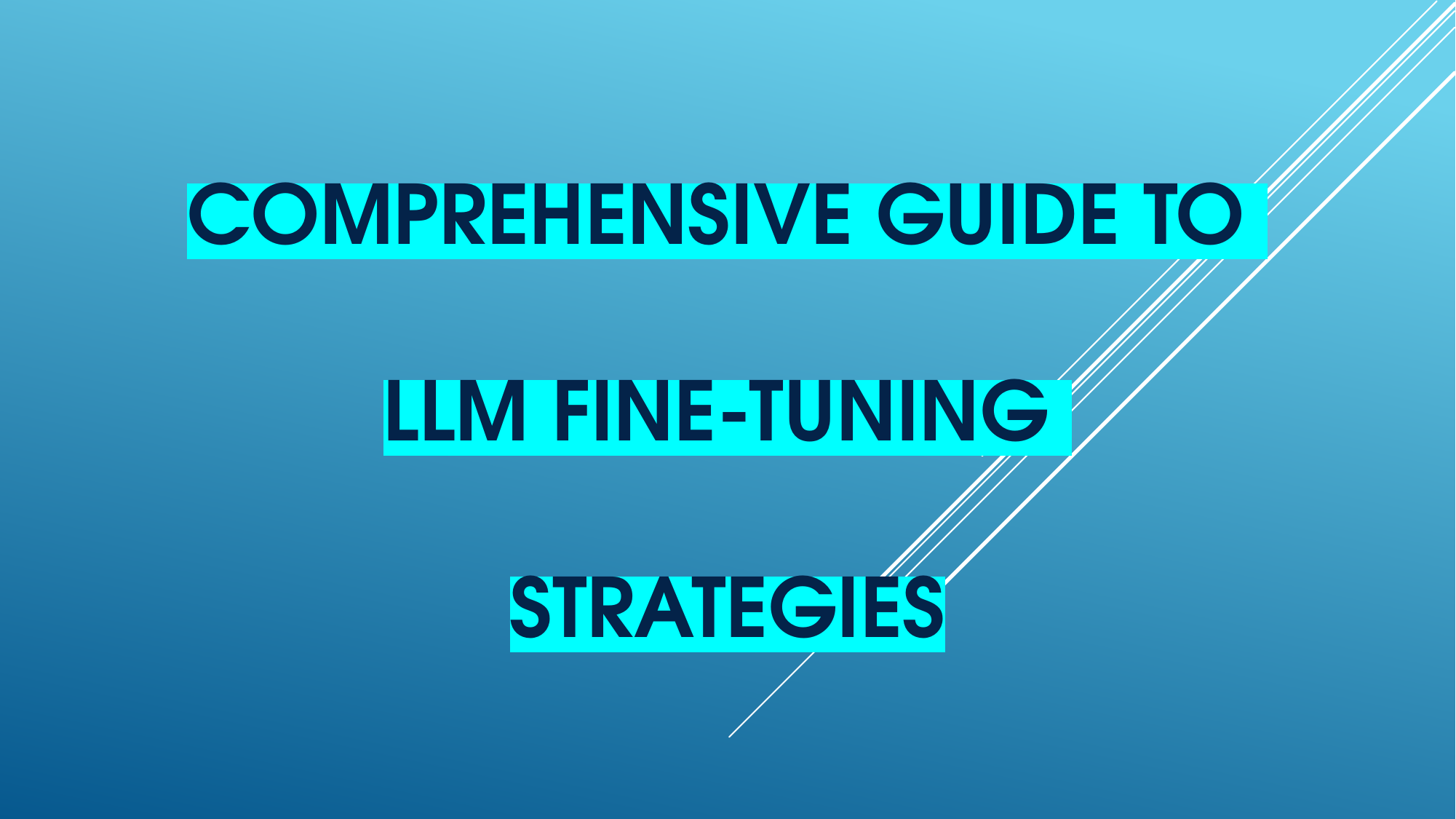

# Comprehensive Guide to LLM Fine-Tuning Strategies